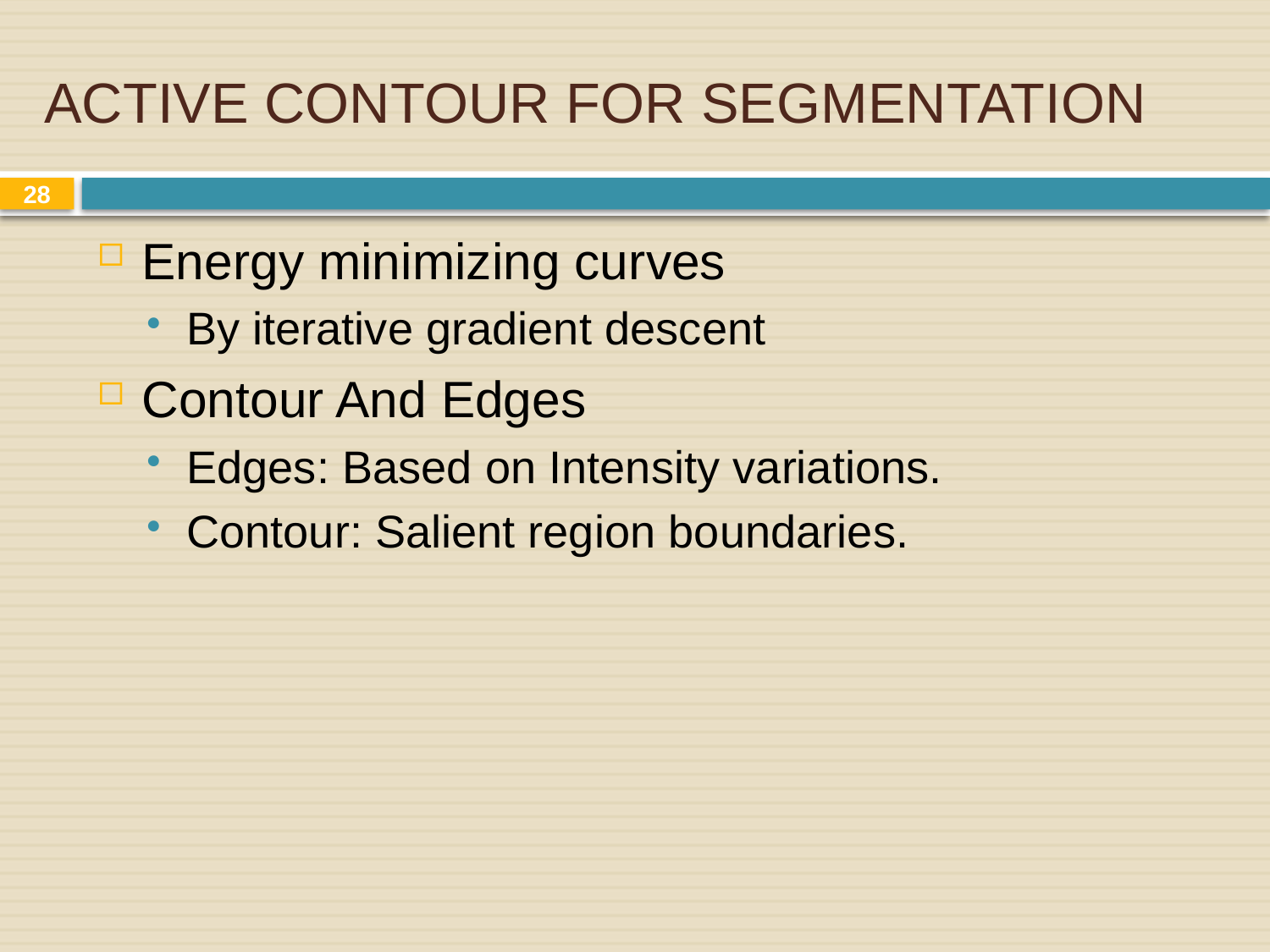

# ACTIVE CONTOUR FOR SEGMENTATION
28
Energy minimizing curves
By iterative gradient descent
Contour And Edges
Edges: Based on Intensity variations.
Contour: Salient region boundaries.